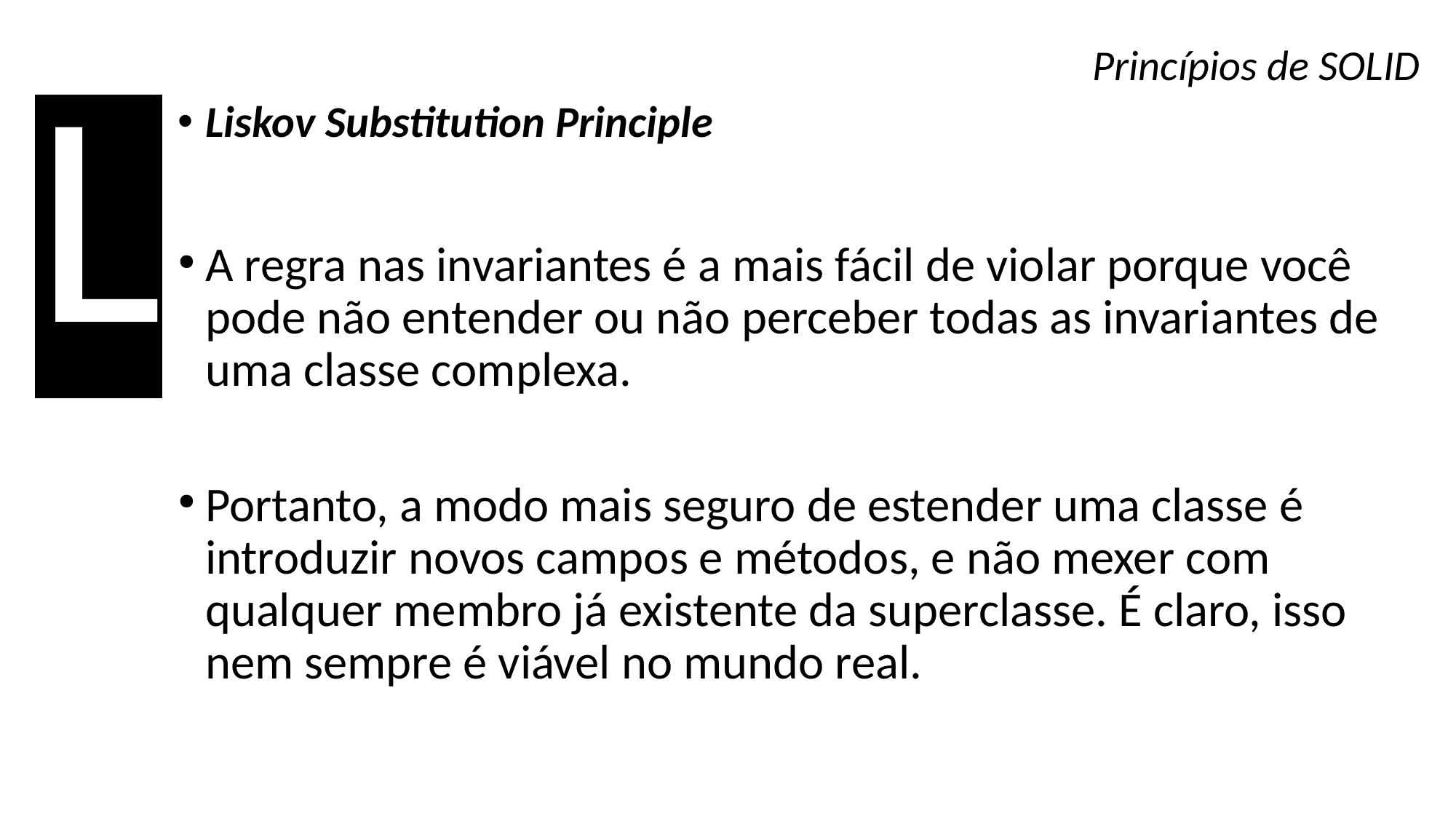

L
# Princípios de SOLID
Liskov Substitution Principle

A regra nas invariantes é a mais fácil de violar porque você pode não entender ou não perceber todas as invariantes de uma classe complexa.

Portanto, a modo mais seguro de estender uma classe é introduzir novos campos e métodos, e não mexer com qualquer membro já existente da superclasse. É claro, isso nem sempre é viável no mundo real.